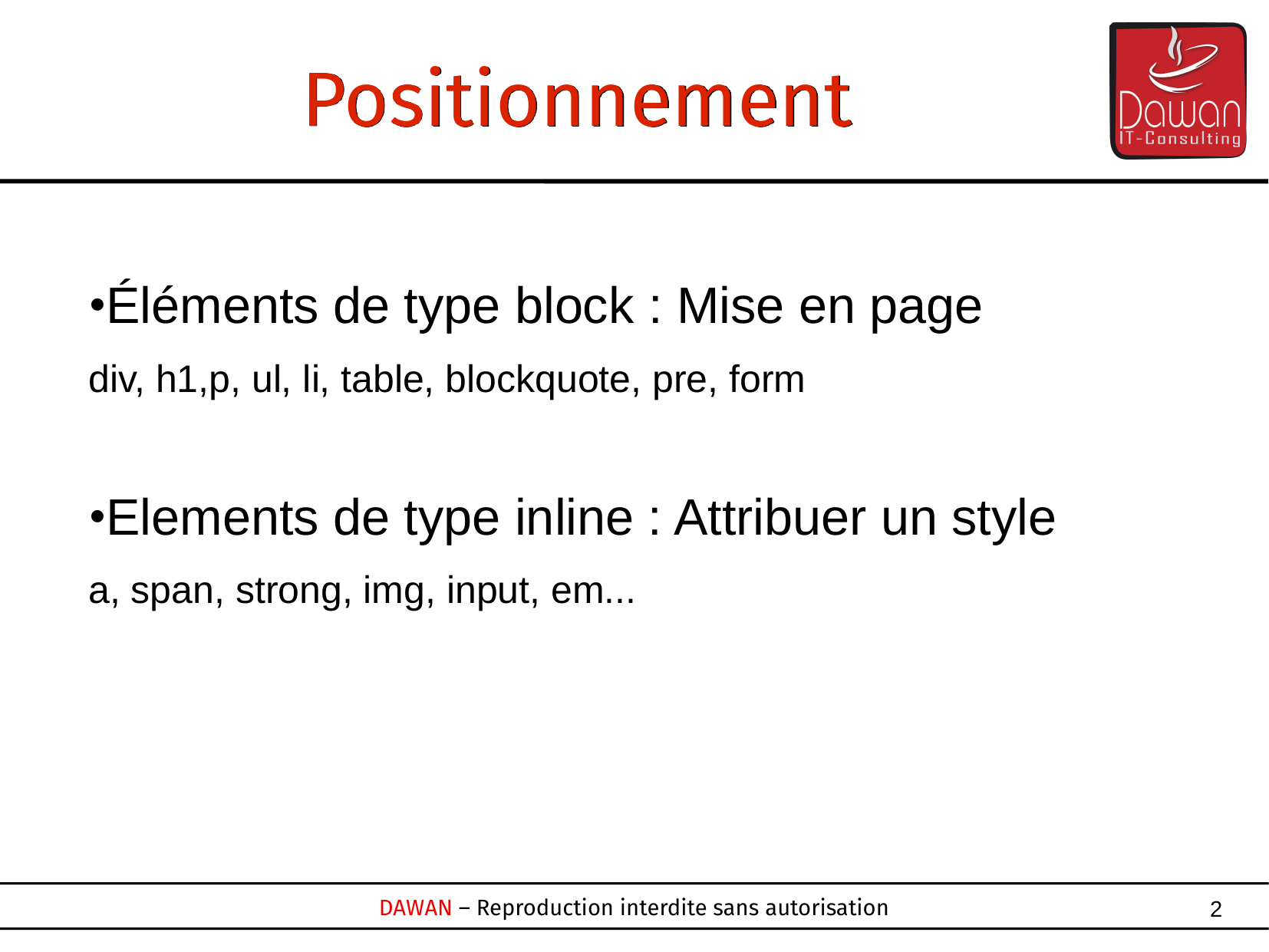

Positionnement

Éléments de type block : Mise en page
div, h1,p, ul, li, table, blockquote, pre, form

Elements de type inline : Attribuer un style
a, span, strong, img, input, em...

2